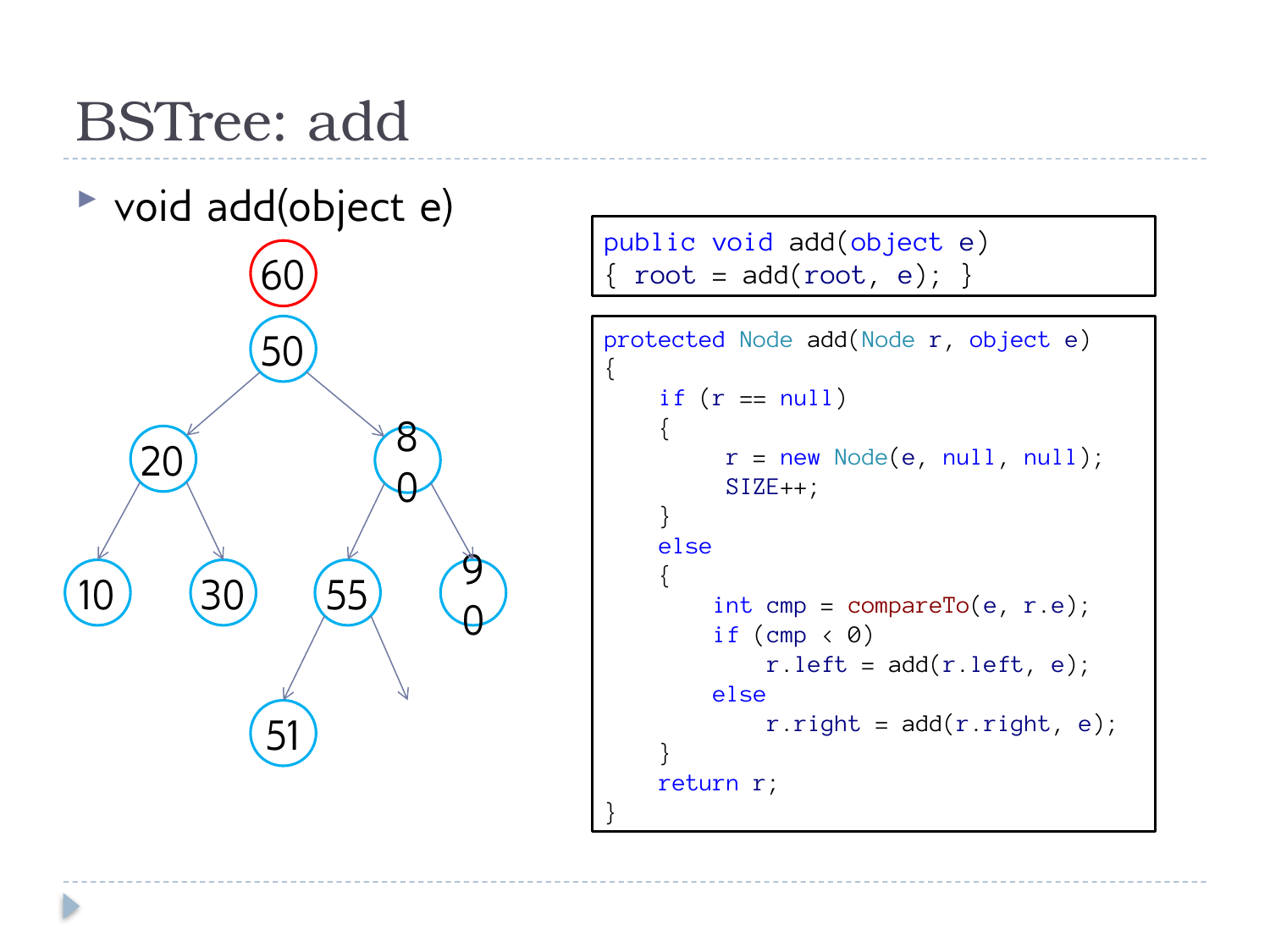

# BSTree: add
void add(object e)

public void add(object e)
{ root = add(root, e); }
60
50
protected Node add(Node r, object e)
{
    if (r == null)
    {
         r = new Node(e, null, null);
         SIZE++;
    }
    else
    {
        int cmp = compareTo(e, r.e);
        if (cmp < 0)
            r.left = add(r.left, e);
        else
            r.right = add(r.right, e);
    }
    return r;
}
20
80
10
30
55
90
51